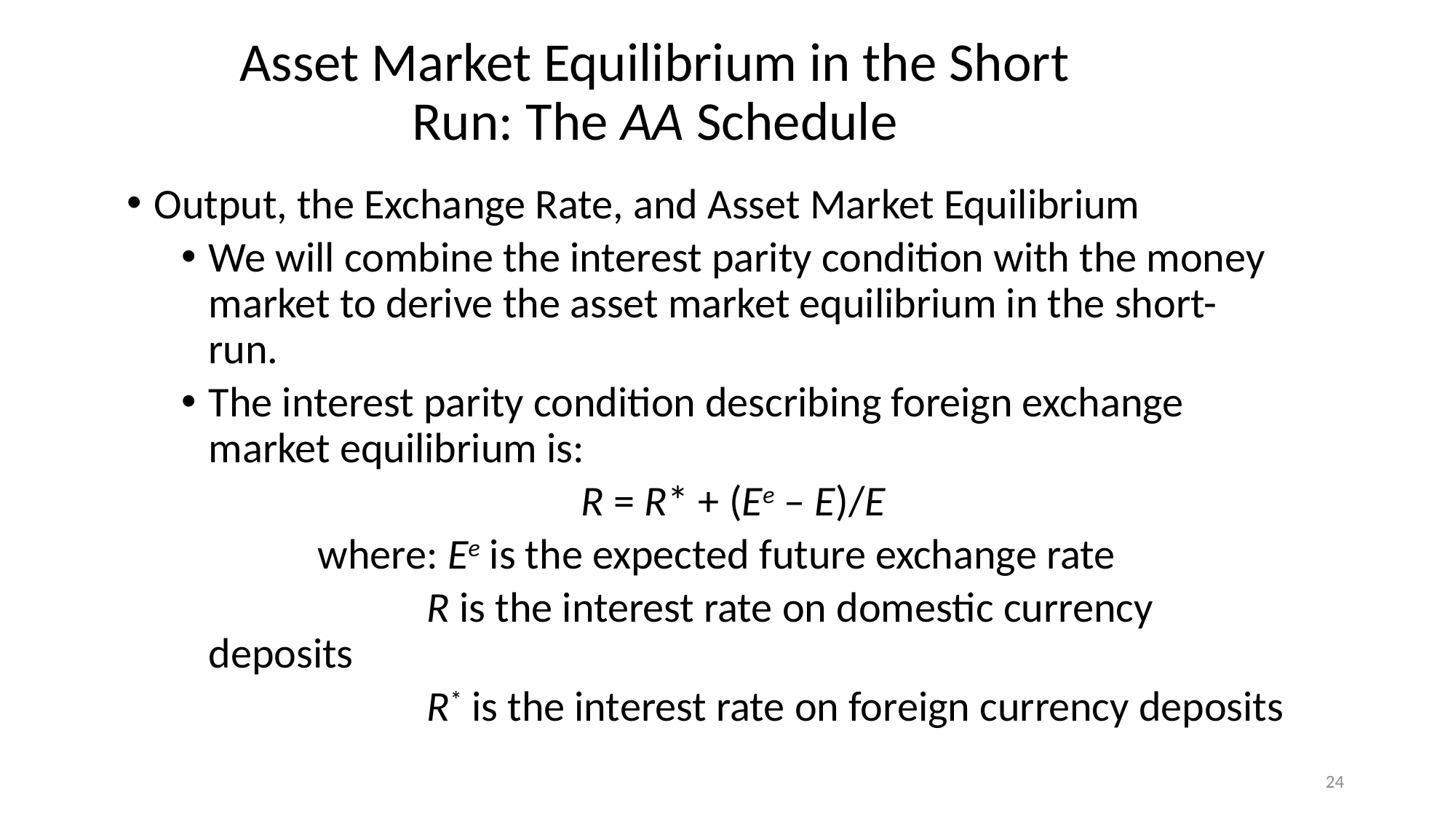

# Asset Market Equilibrium in the Short Run: The AA Schedule
Output, the Exchange Rate, and Asset Market Equilibrium
We will combine the interest parity condition with the money market to derive the asset market equilibrium in the short-run.
The interest parity condition describing foreign exchange market equilibrium is:
R = R* + (Ee – E)/E
		where: Ee is the expected future exchange rate
			R is the interest rate on domestic currency deposits
			R* is the interest rate on foreign currency deposits

24